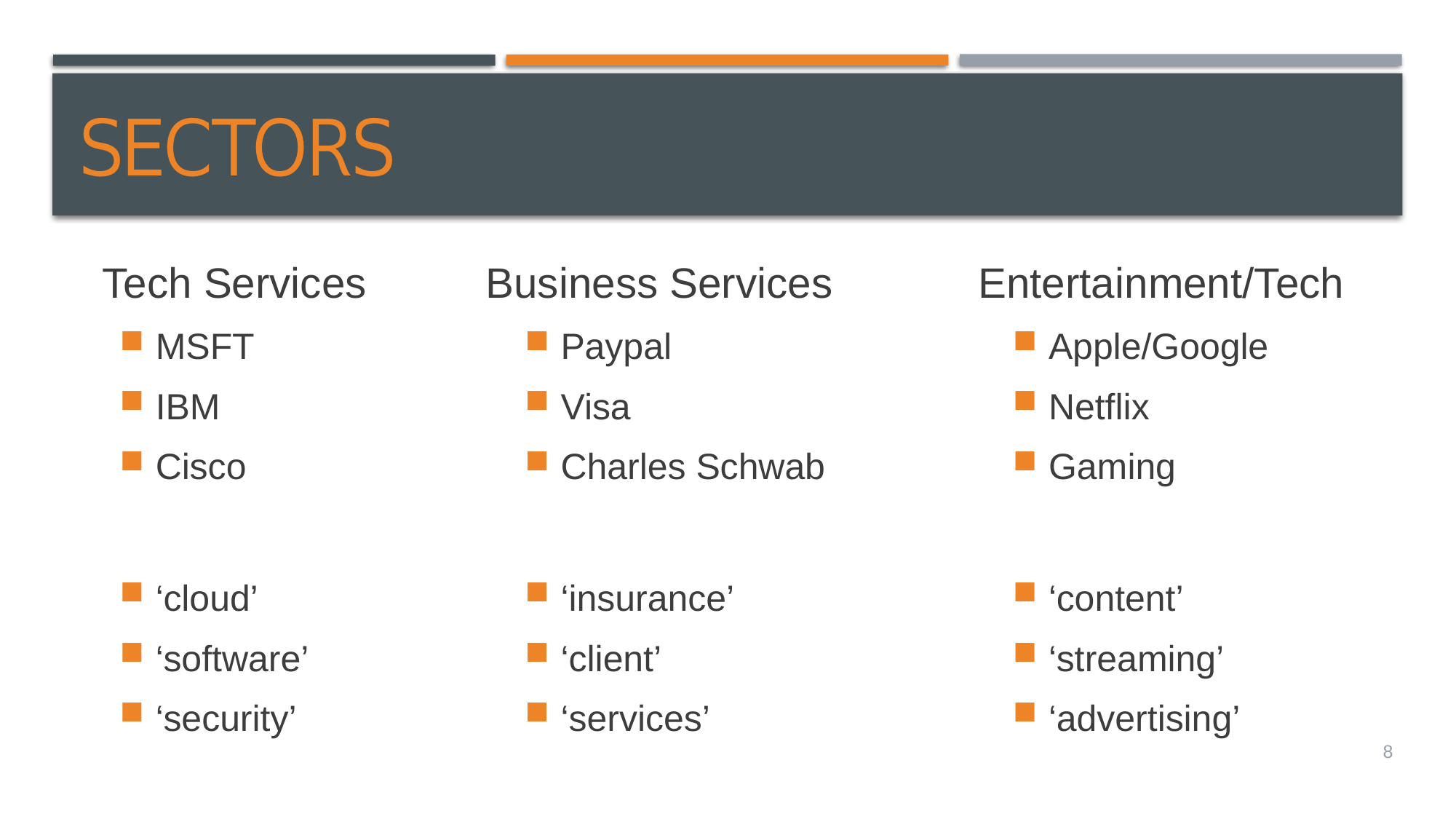

Sectors
Tech Services
MSFT
IBM
Cisco
‘cloud’
‘software’
‘security’
Business Services
Paypal
Visa
Charles Schwab
‘insurance’
‘client’
‘services’
Entertainment/Tech
Apple/Google
Netflix
Gaming
‘content’
‘streaming’
‘advertising’
8